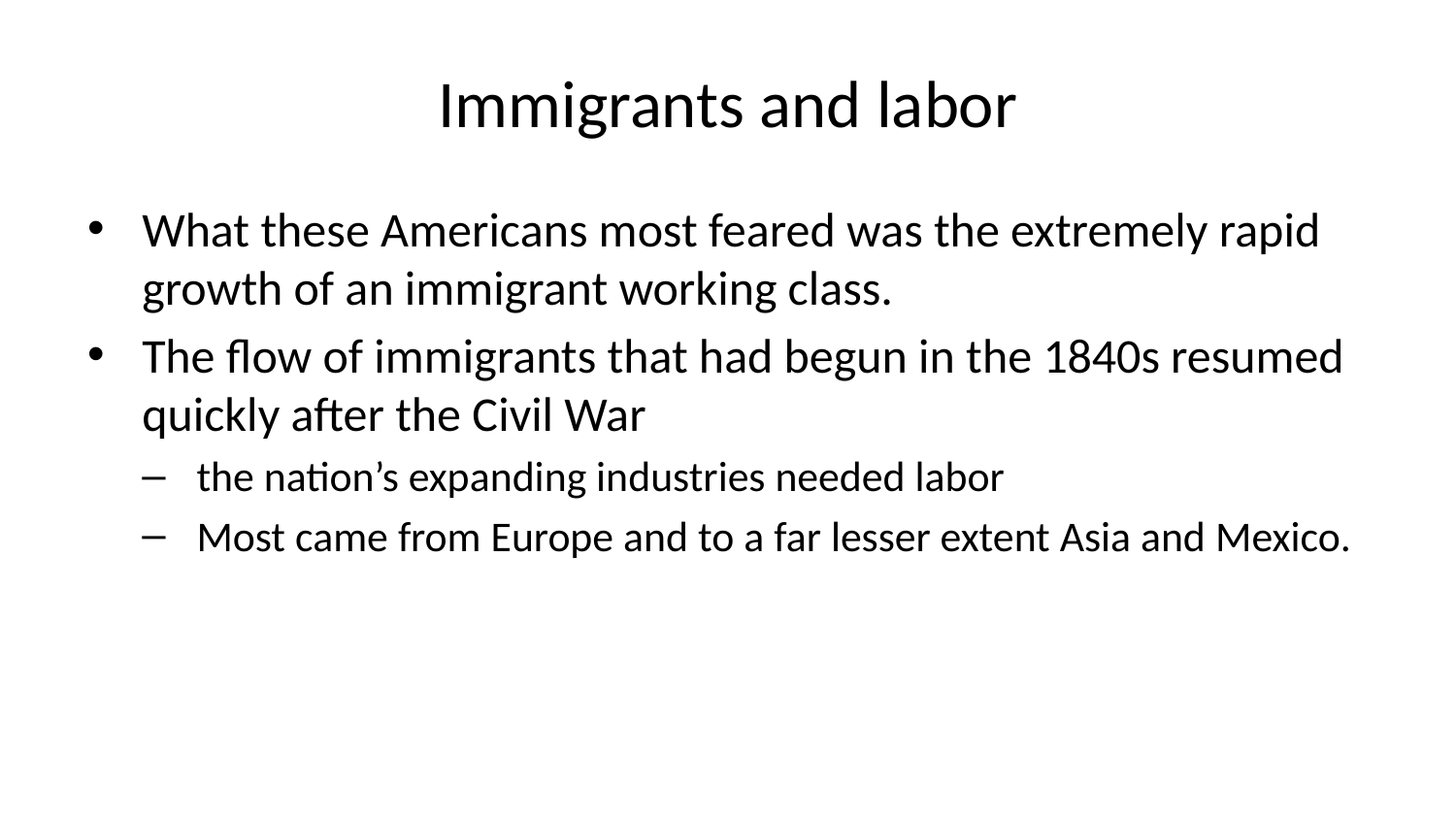

# Immigrants and labor
What these Americans most feared was the extremely rapid growth of an immigrant working class.
The flow of immigrants that had begun in the 1840s resumed quickly after the Civil War
the nation’s expanding industries needed labor
Most came from Europe and to a far lesser extent Asia and Mexico.